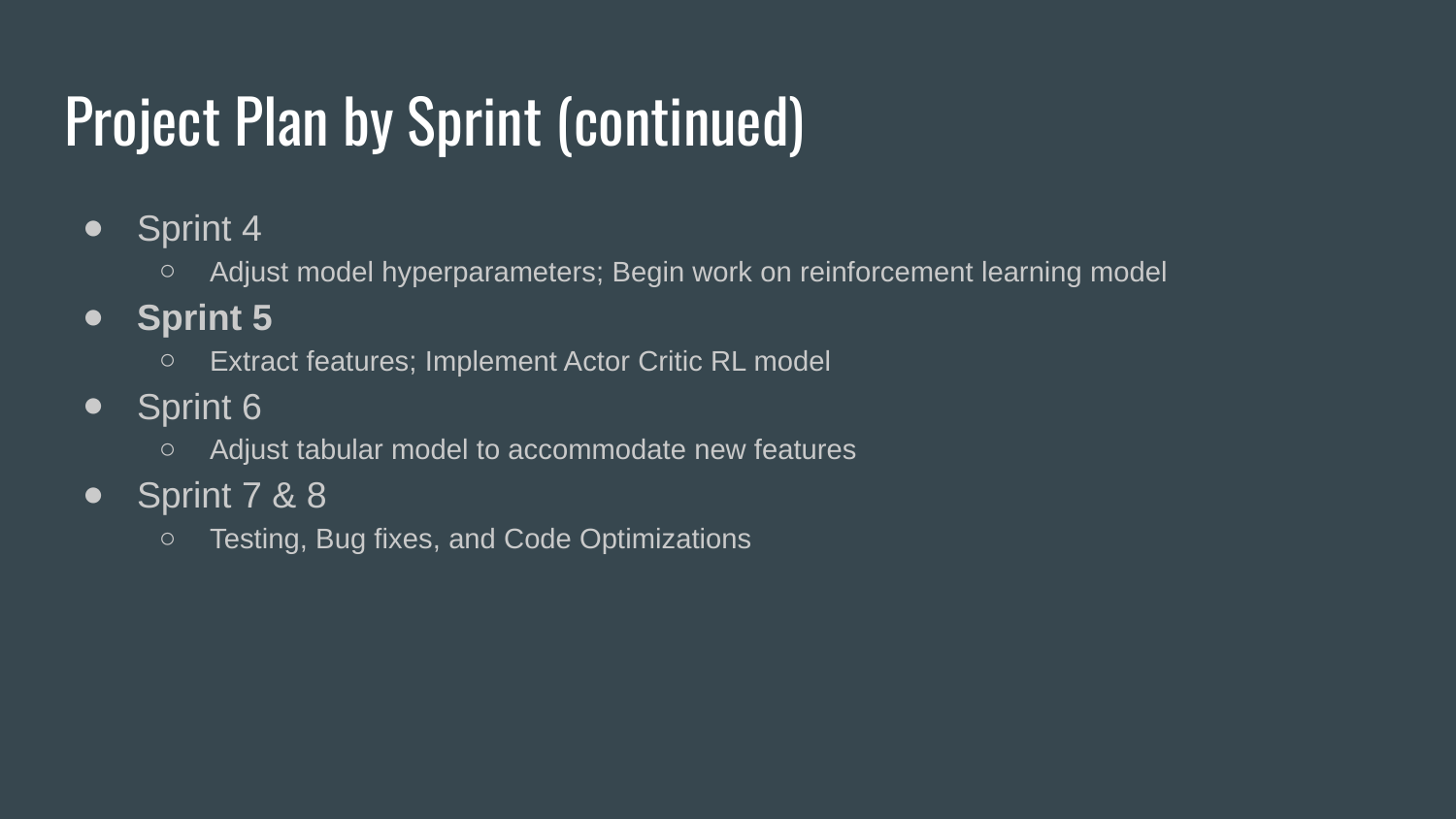

# Project Plan by Sprint (continued)
Sprint 4
Adjust model hyperparameters; Begin work on reinforcement learning model
Sprint 5
Extract features; Implement Actor Critic RL model
Sprint 6
Adjust tabular model to accommodate new features
Sprint 7 & 8
Testing, Bug fixes, and Code Optimizations